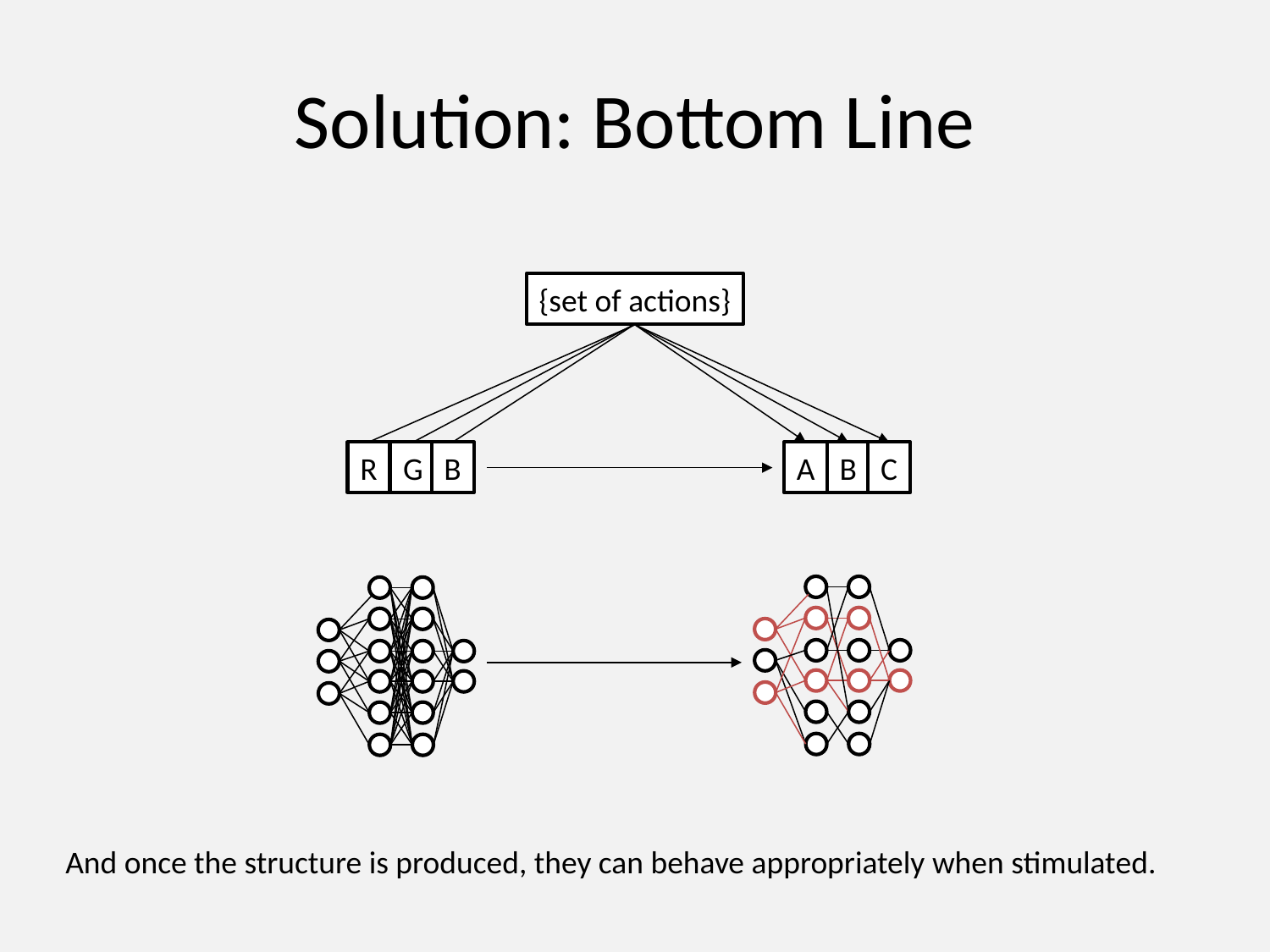

# Solution: Bottom Line
{set of actions}
R
G
B
A
B
C

And once the structure is produced, they can behave appropriately when stimulated.